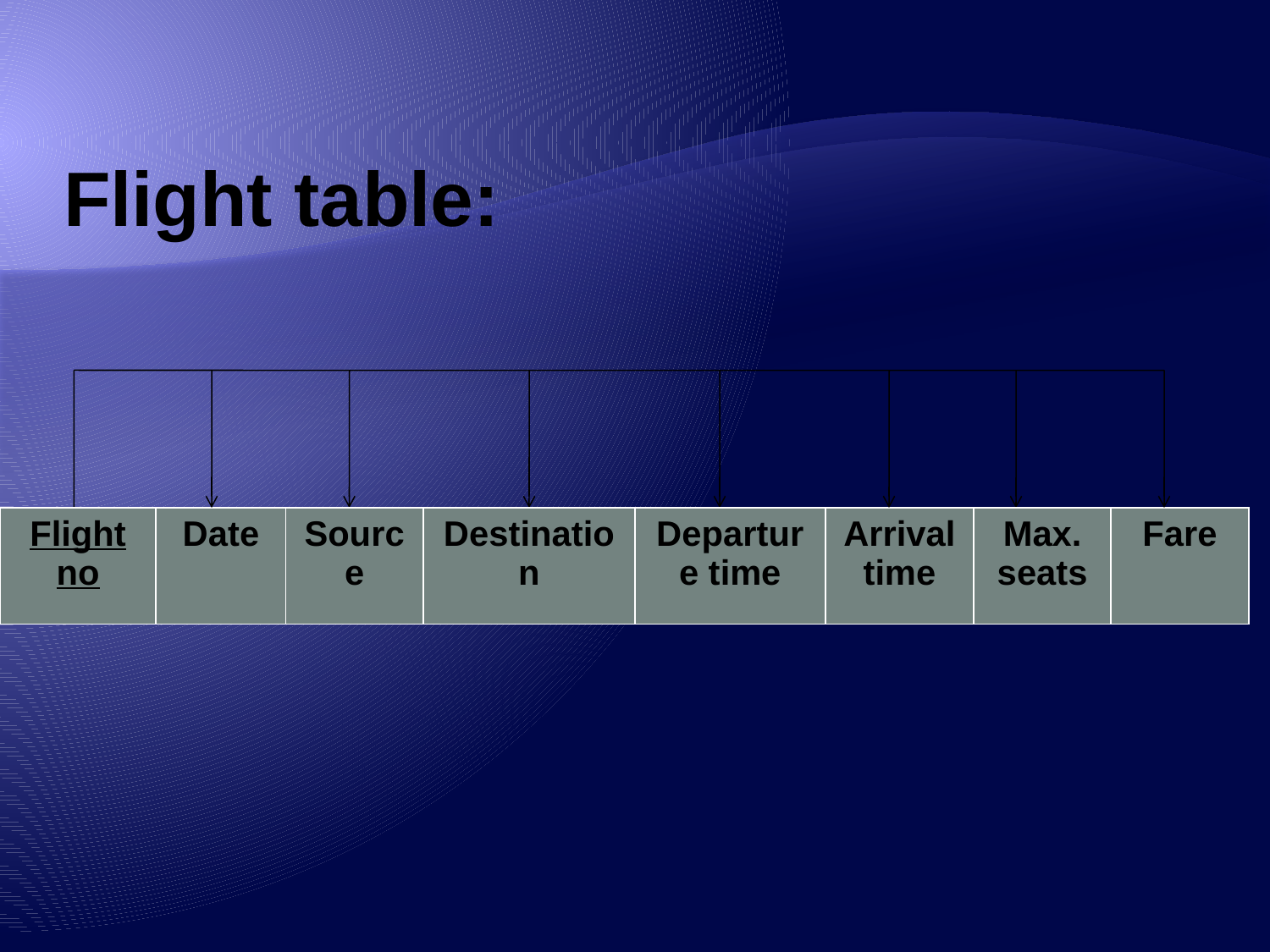

# Flight table:
| Flight no | Date | Source | Destination | Departure time | Arrival time | Max. seats | Fare |
| --- | --- | --- | --- | --- | --- | --- | --- |